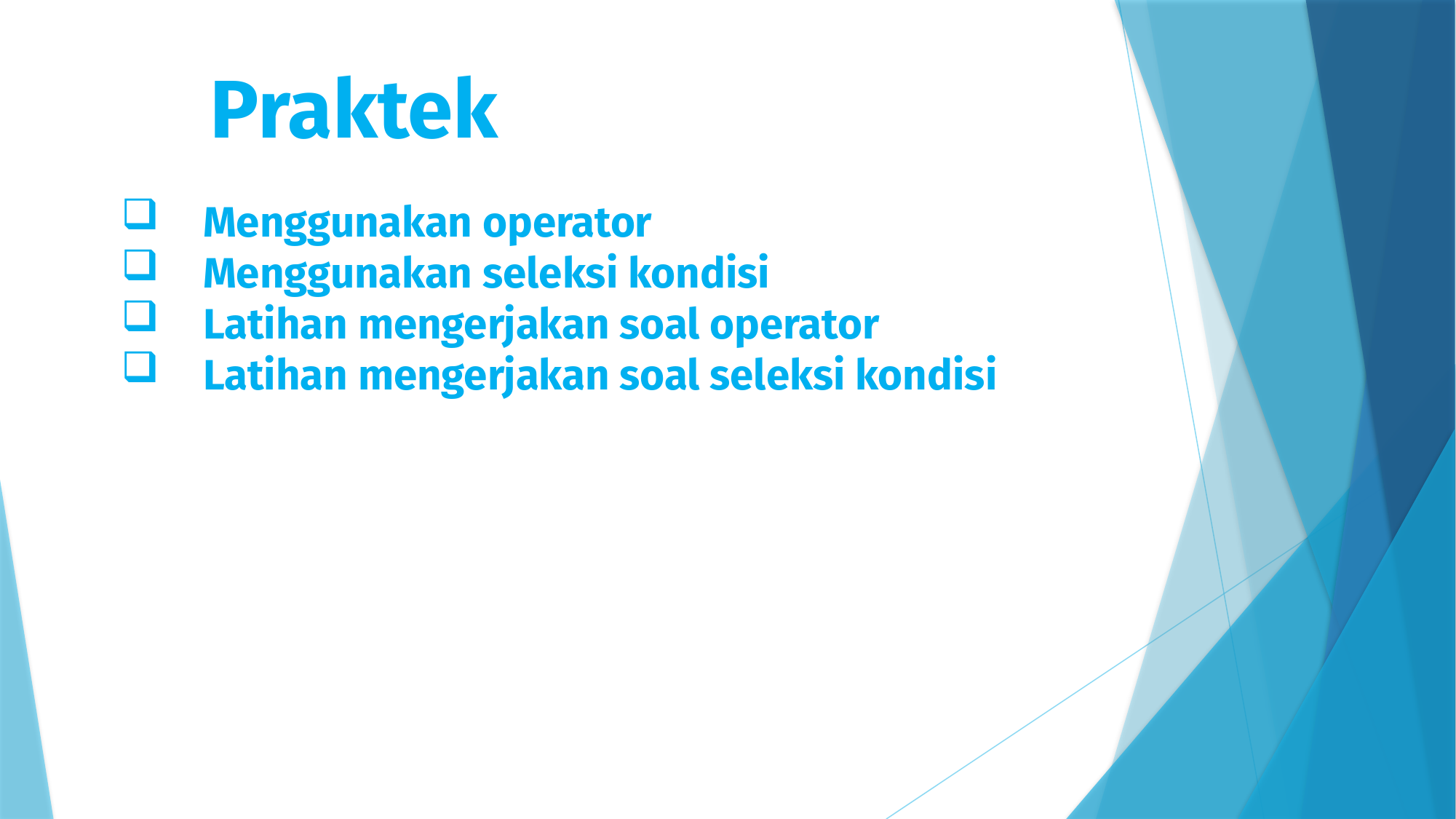

Praktek
Menggunakan operator
Menggunakan seleksi kondisi
Latihan mengerjakan soal operator
Latihan mengerjakan soal seleksi kondisi